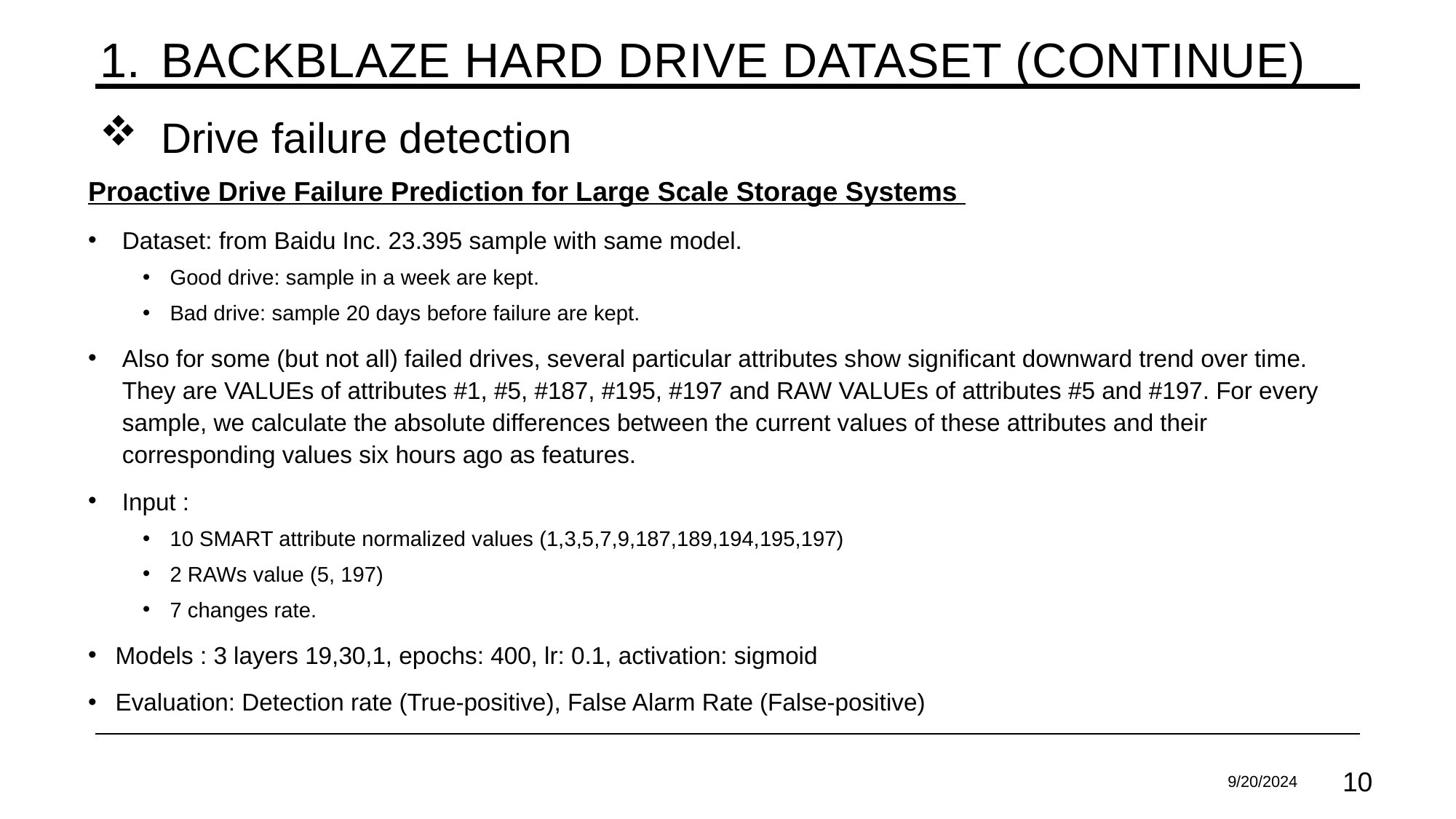

# Backblaze Hard drive dataset (Continue)
Drive failure detection

Proactive Drive Failure Prediction for Large Scale Storage Systems
Dataset: from Baidu Inc. 23.395 sample with same model.
Good drive: sample in a week are kept.
Bad drive: sample 20 days before failure are kept.
Also for some (but not all) failed drives, several particular attributes show significant downward trend over time. They are VALUEs of attributes #1, #5, #187, #195, #197 and RAW VALUEs of attributes #5 and #197. For every sample, we calculate the absolute differences between the current values of these attributes and their corresponding values six hours ago as features.
Input :
10 SMART attribute normalized values (1,3,5,7,9,187,189,194,195,197)
2 RAWs value (5, 197)
7 changes rate.
Models : 3 layers 19,30,1, epochs: 400, lr: 0.1, activation: sigmoid
Evaluation: Detection rate (True-positive), False Alarm Rate (False-positive)

9/20/2024
10